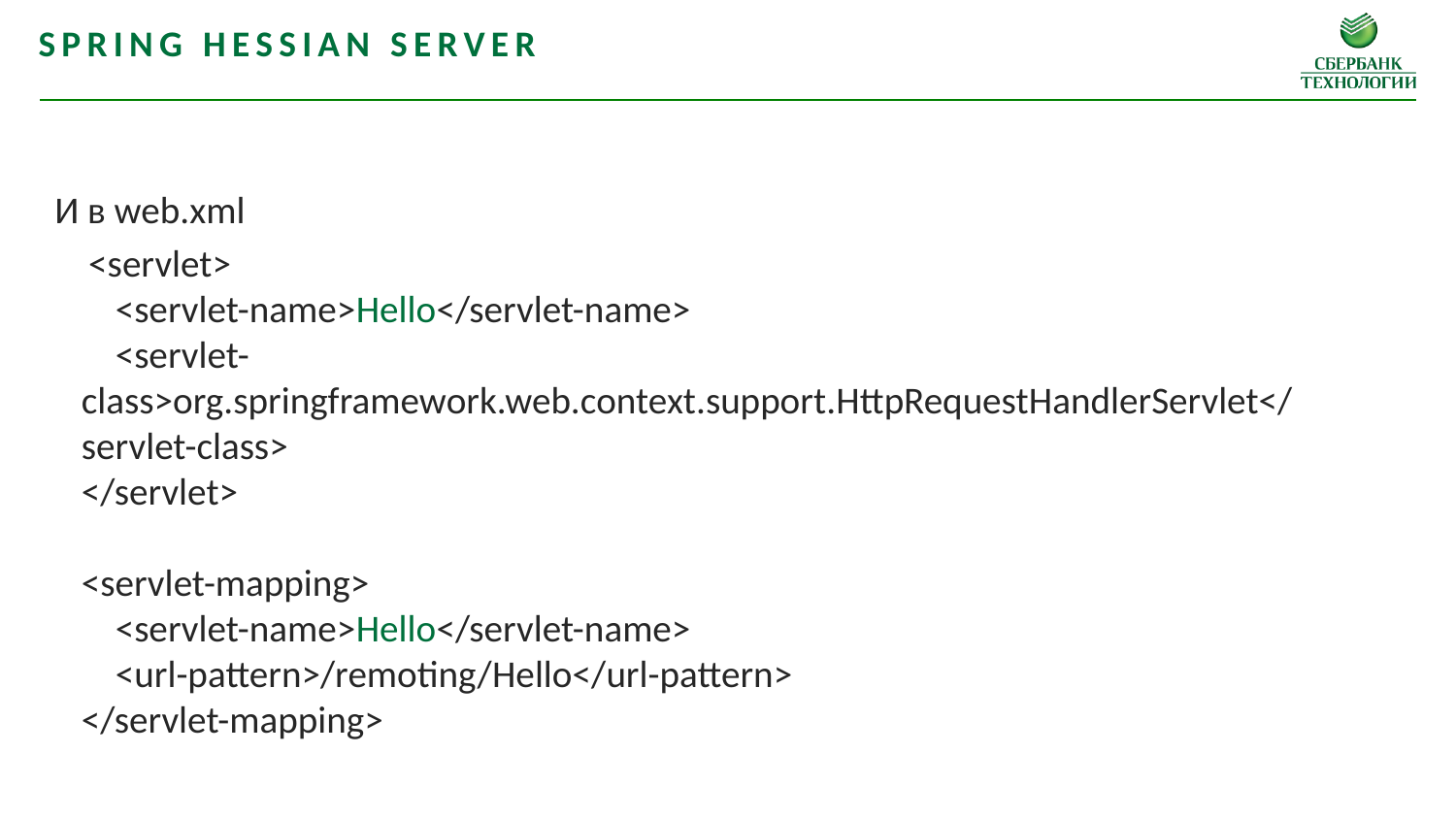

Spring hessian server

И в web.xml
    <servlet>
    <servlet-name>Hello</servlet-name>
    <servlet-class>org.springframework.web.context.support.HttpRequestHandlerServlet</servlet-class>
</servlet>
<servlet-mapping>
    <servlet-name>Hello</servlet-name>
    <url-pattern>/remoting/Hello</url-pattern>
</servlet-mapping>